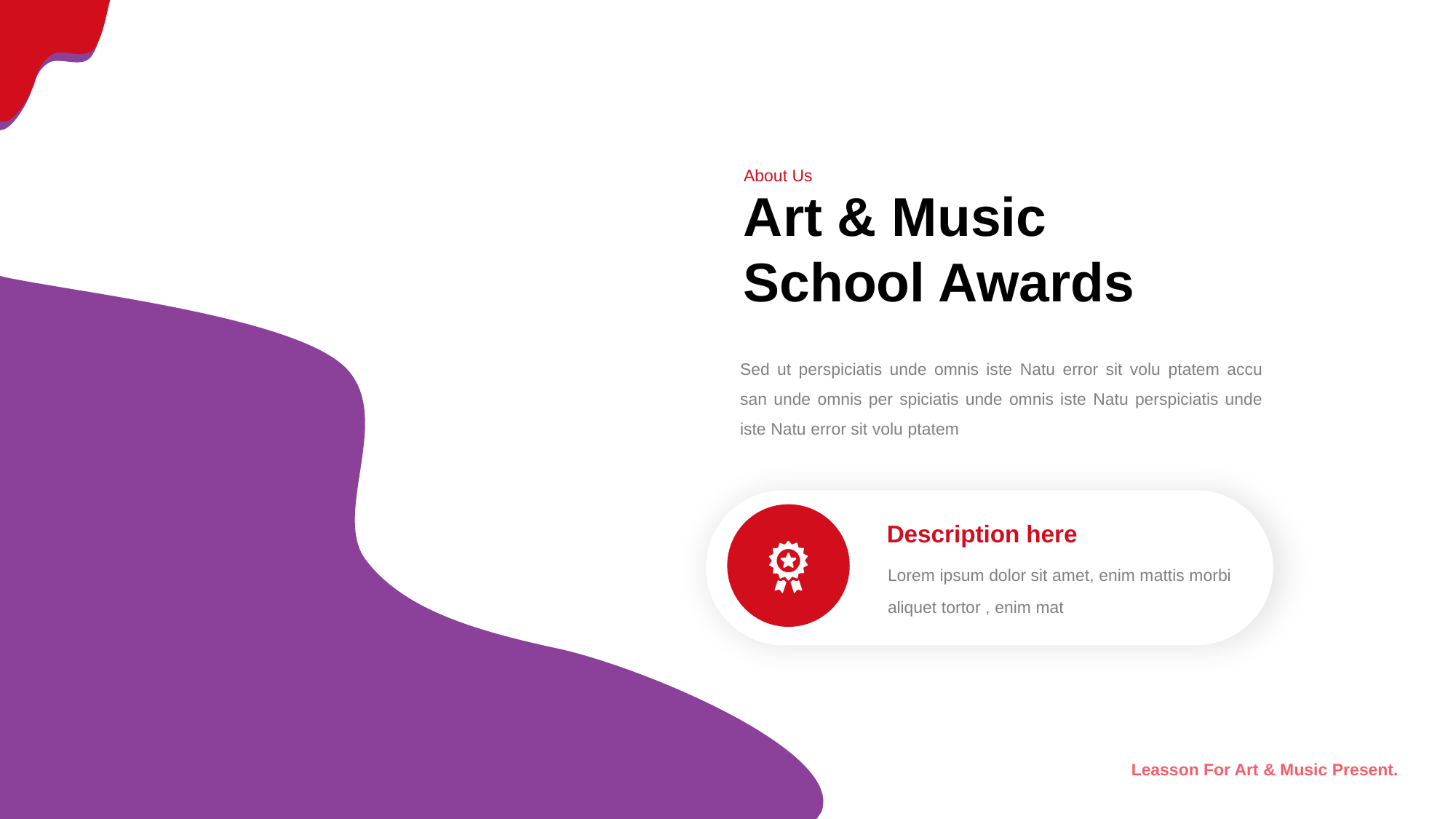

About Us
Art & Music School Awards
Sed ut perspiciatis unde omnis iste Natu error sit volu ptatem accu san unde omnis per spiciatis unde omnis iste Natu perspiciatis unde iste Natu error sit volu ptatem

Description here

Lorem ipsum dolor sit amet, enim mattis morbi aliquet tortor , enim mat
Leasson For Art & Music Present.